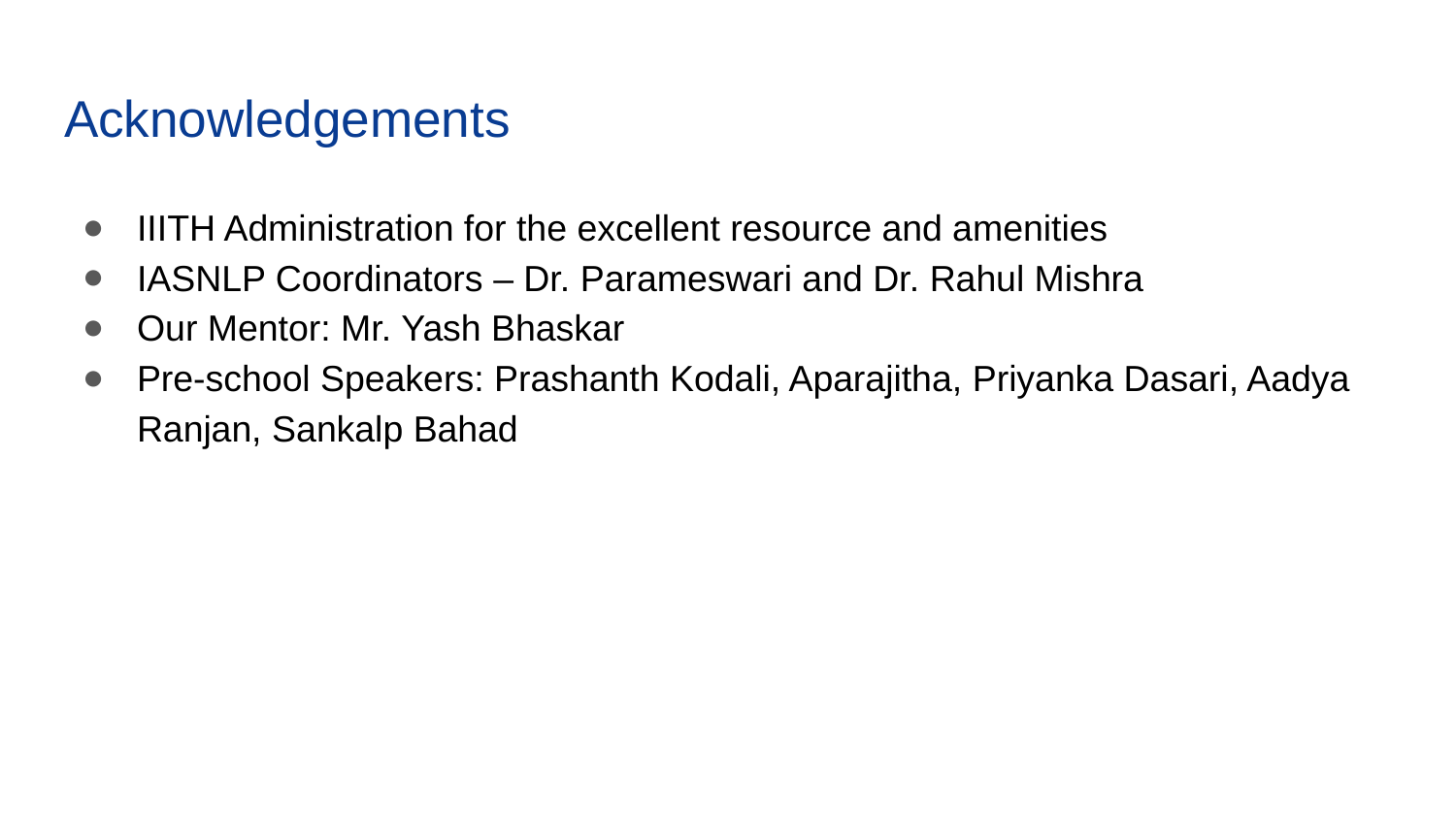

# Acknowledgements
IIITH Administration for the excellent resource and amenities
IASNLP Coordinators – Dr. Parameswari and Dr. Rahul Mishra
Our Mentor: Mr. Yash Bhaskar
Pre-school Speakers: Prashanth Kodali, Aparajitha, Priyanka Dasari, Aadya Ranjan, Sankalp Bahad